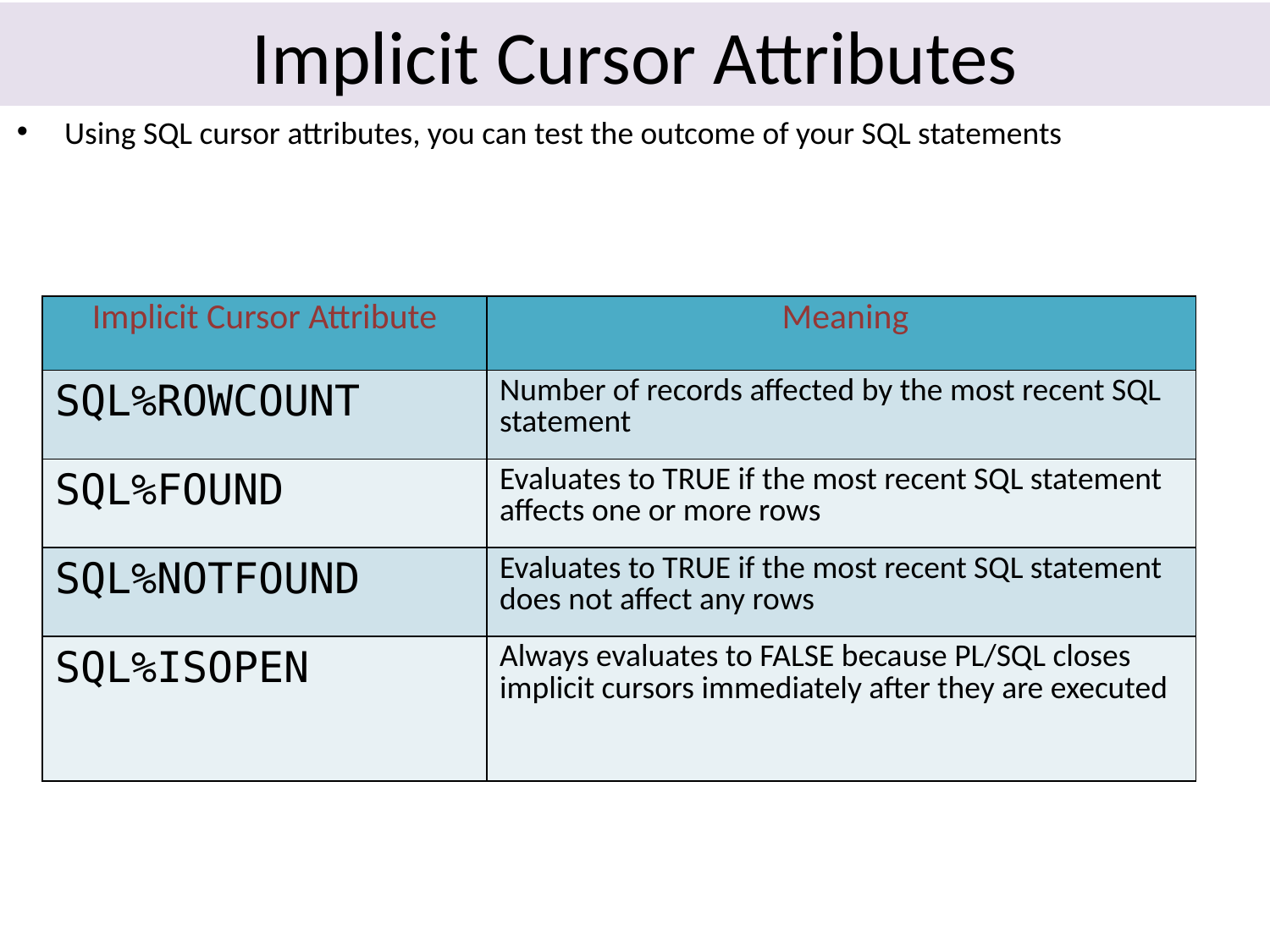

# Implicit Cursor Attributes
Using SQL cursor attributes, you can test the outcome of your SQL statements

| Implicit Cursor Attribute | Meaning |
| --- | --- |
| SQL%ROWCOUNT | Number of records affected by the most recent SQL statement |
| SQL%FOUND | Evaluates to TRUE if the most recent SQL statement affects one or more rows |
| SQL%NOTFOUND | Evaluates to TRUE if the most recent SQL statement does not affect any rows |
| SQL%ISOPEN | Always evaluates to FALSE because PL/SQL closes implicit cursors immediately after they are executed |
2